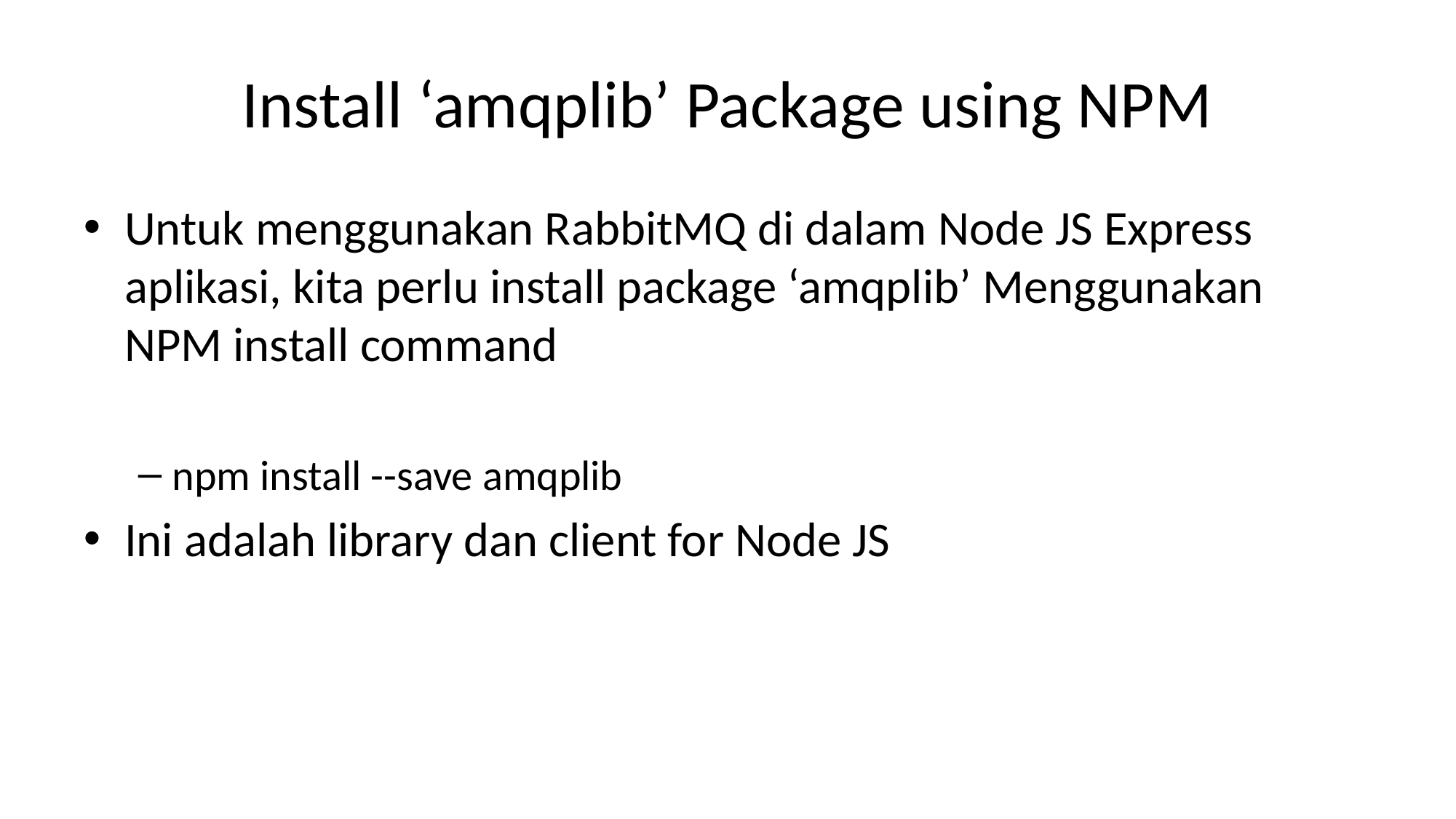

# Install ‘amqplib’ Package using NPM
Untuk menggunakan RabbitMQ di dalam Node JS Express aplikasi, kita perlu install package ‘amqplib’ Menggunakan NPM install command

npm install --save amqplib
Ini adalah library dan client for Node JS